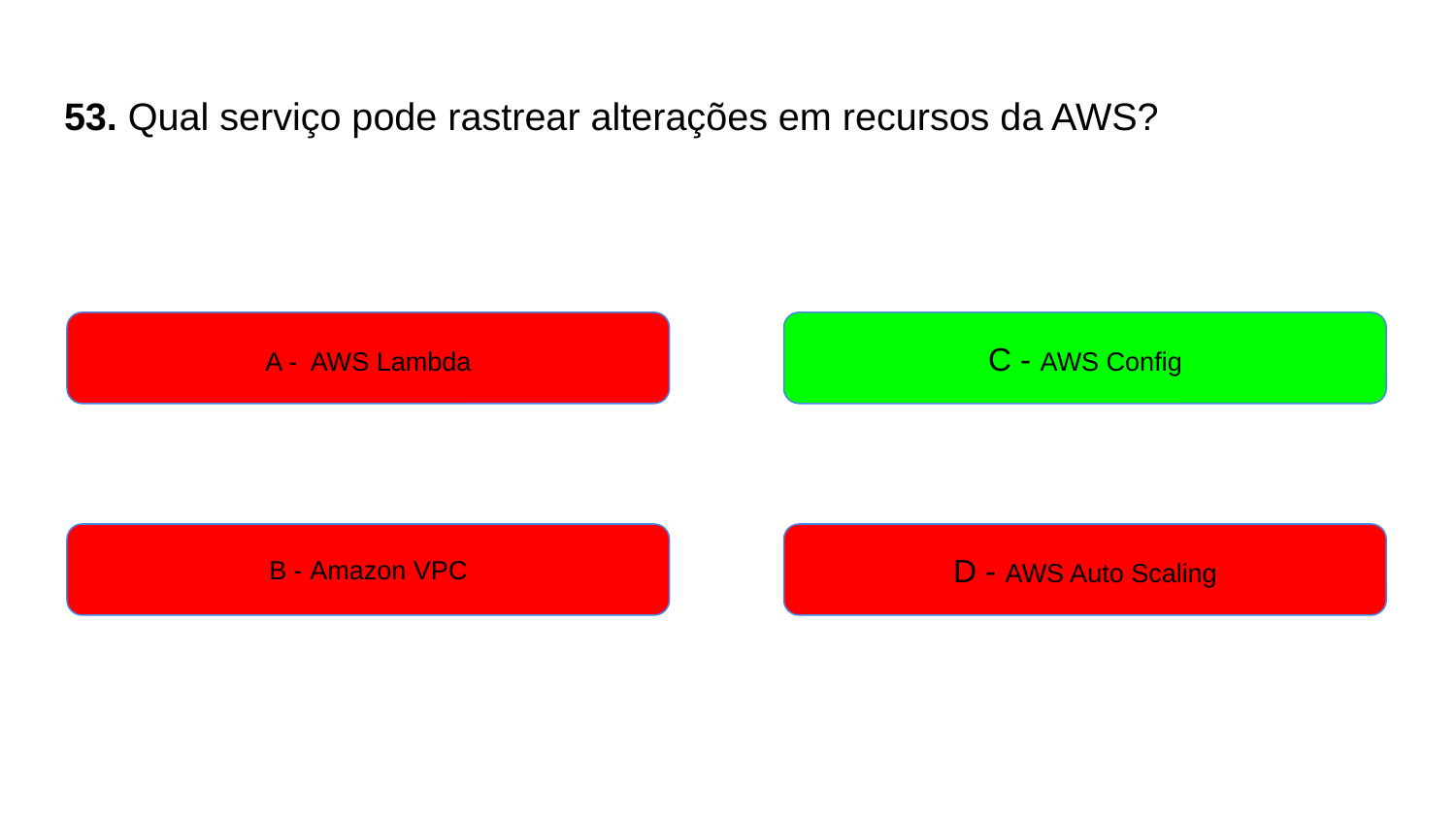

# 53. Qual serviço pode rastrear alterações em recursos da AWS?

A -  AWS Lambda
C - AWS Config
B - Amazon VPC
D - AWS Auto Scaling